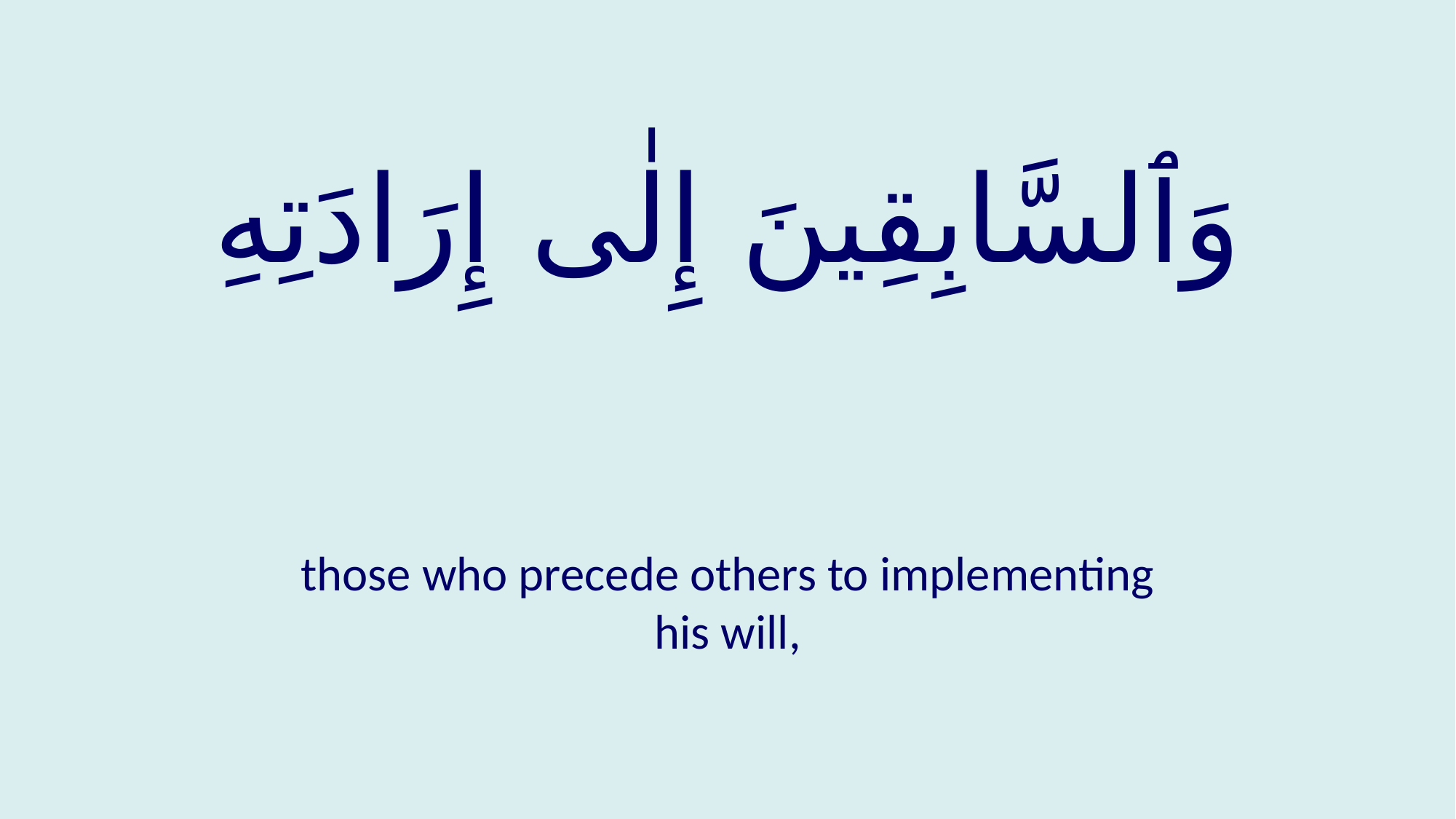

# وَٱلسَّابِقِينَ إِلٰى إِرَادَتِهِ
those who precede others to implementing his will,